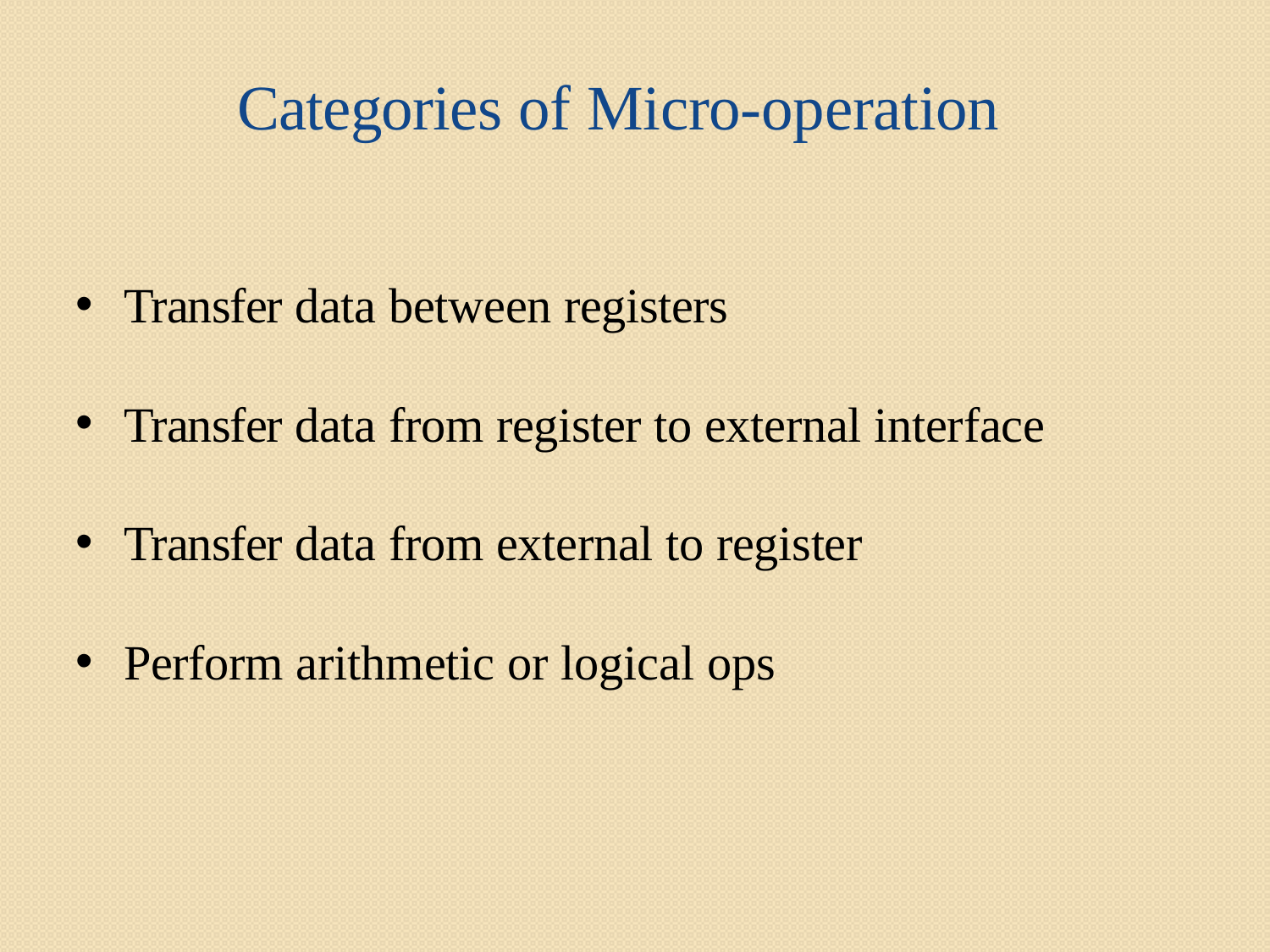

# Categories of Micro-operation
Transfer data between registers

Transfer data from register to external interface

Transfer data from external to register

Perform arithmetic or logical ops